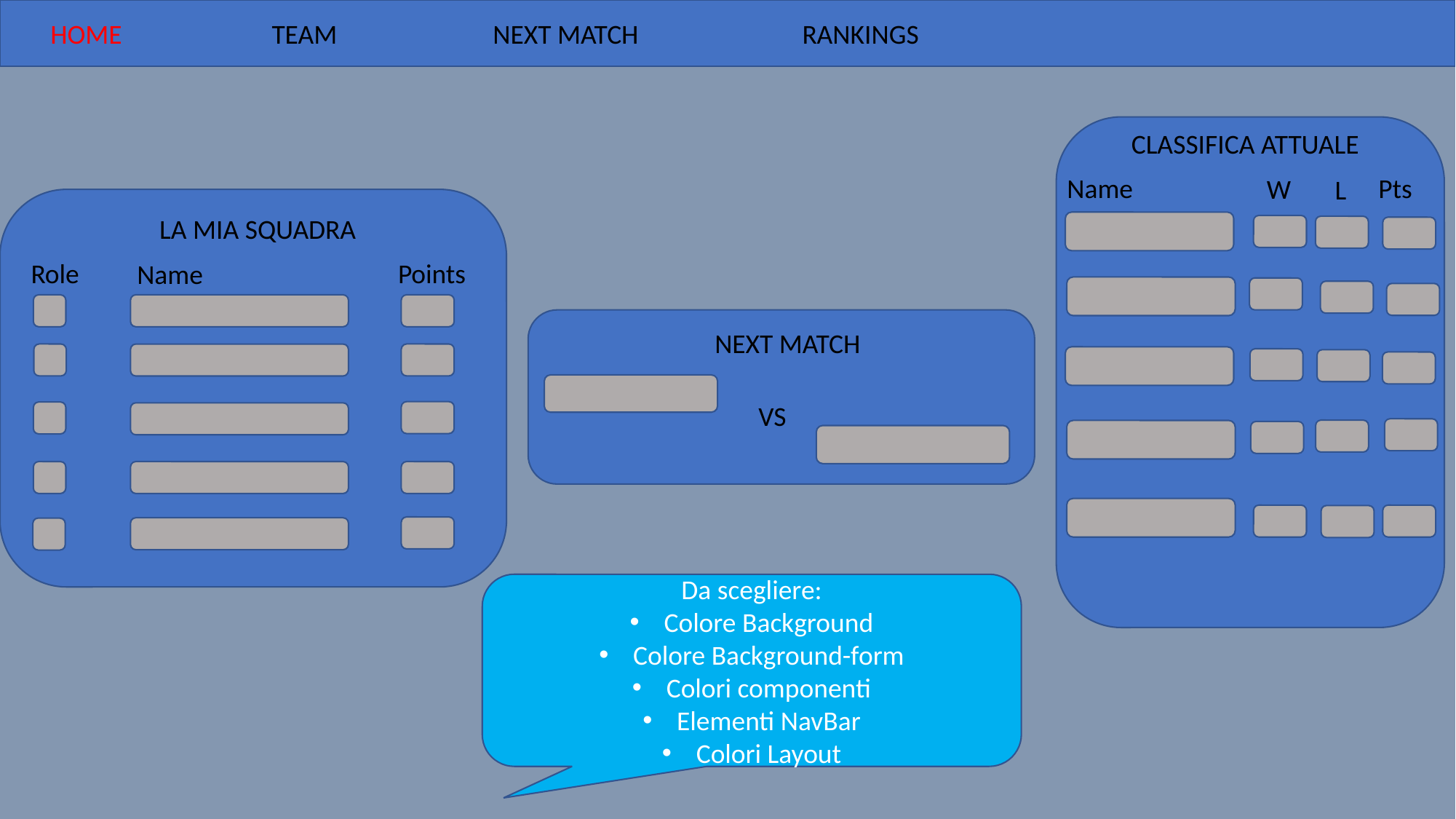

HOME
TEAM
NEXT MATCH
RANKINGS

CLASSIFICA ATTUALE
Name
Pts
W
L

LA MIA SQUADRA

Role
Points
Name

NEXT MATCH

VS

Da scegliere:
Colore Background
Colore Background-form
Colori componenti
Elementi NavBar
Colori Layout